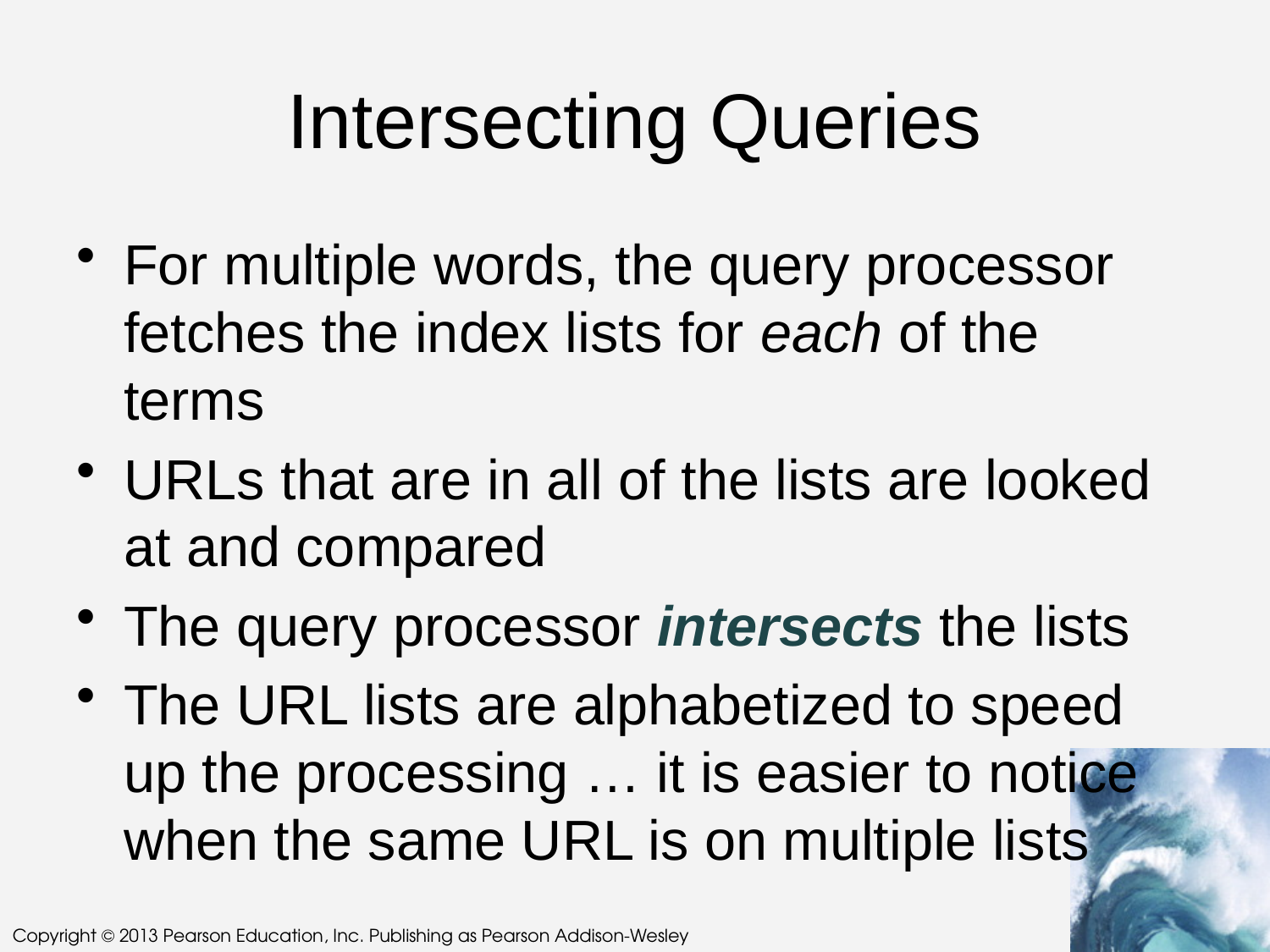

# Intersecting Queries
For multiple words, the query processor fetches the index lists for each of the terms
URLs that are in all of the lists are looked at and compared
The query processor intersects the lists
The URL lists are alphabetized to speed up the processing … it is easier to notice when the same URL is on multiple lists